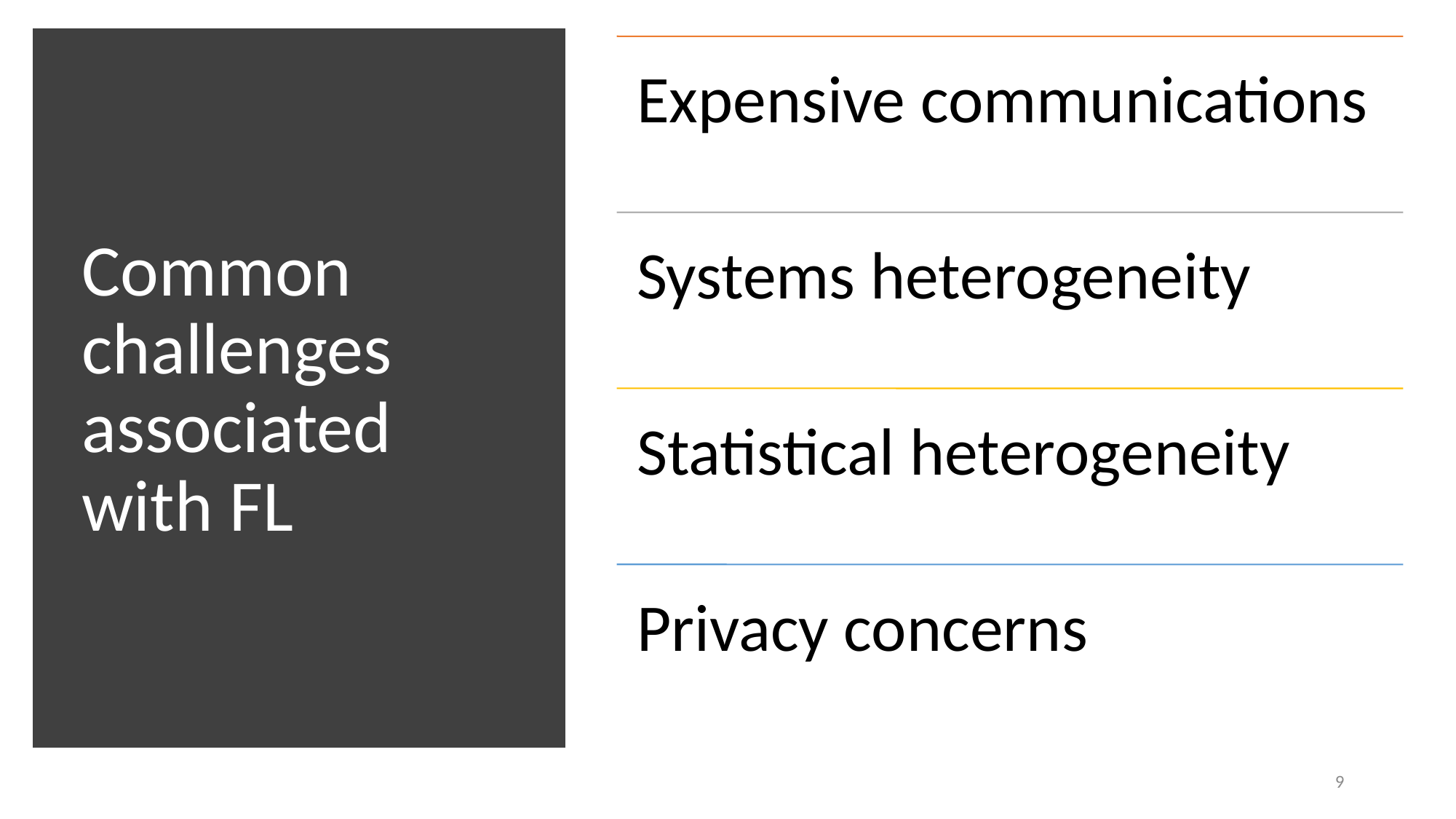

Expensive communications​
Systems heterogeneity​
Statistical heterogeneity​
Privacy concerns
# Common challenges associated with FL
9